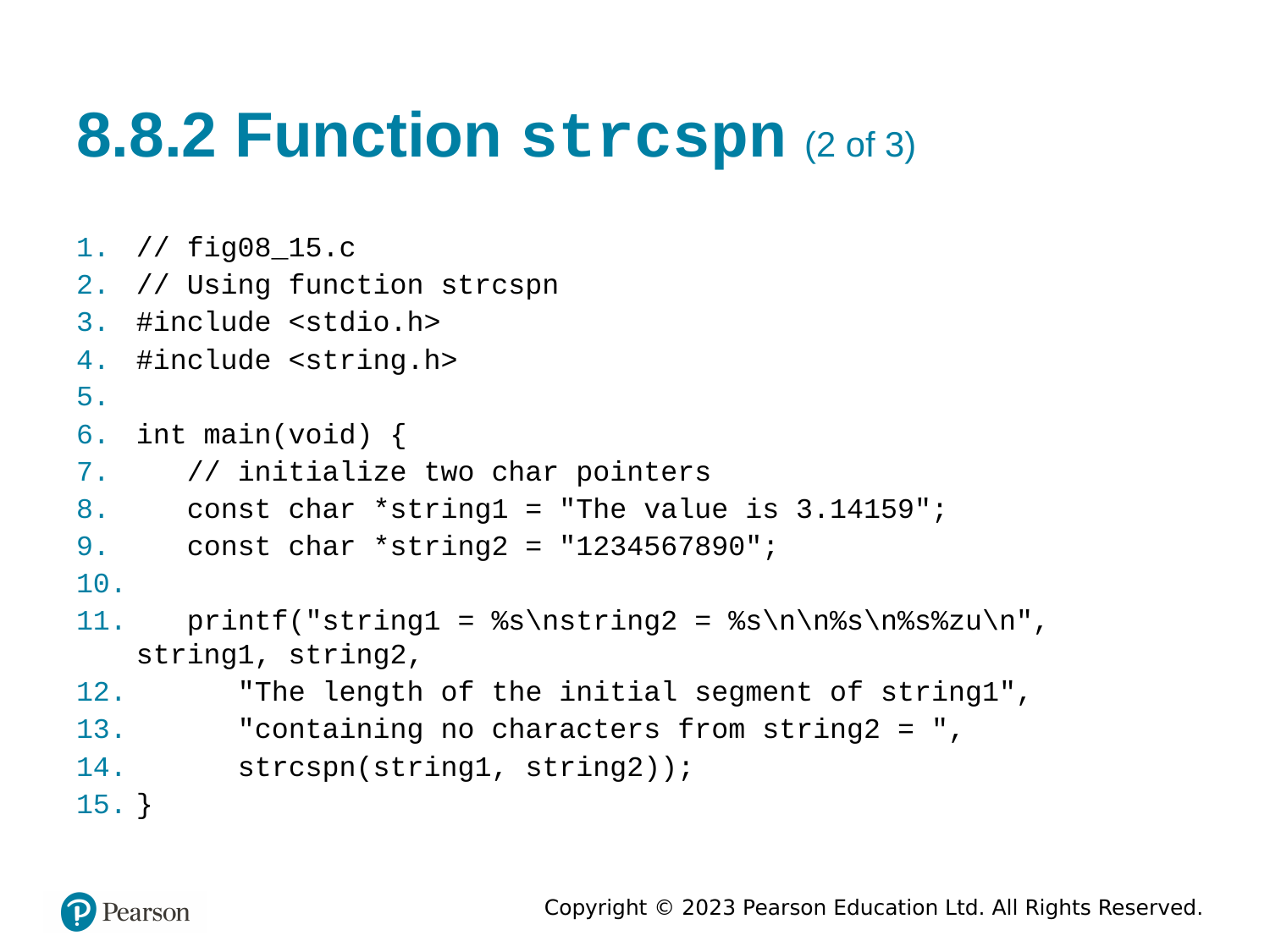

# 8.8.2 Function strcspn (2 of 3)
// fig08_15.c
// Using function strcspn
#include <stdio.h>
#include <string.h>

int main(void) {
   // initialize two char pointers
   const char *string1 = "The value is 3.14159";
   const char *string2 = "1234567890";

   printf("string1 = %s\nstring2 = %s\n\n%s\n%s%zu\n", string1, string2,
      "The length of the initial segment of string1",
      "containing no characters from string2 = ",
      strcspn(string1, string2));
}